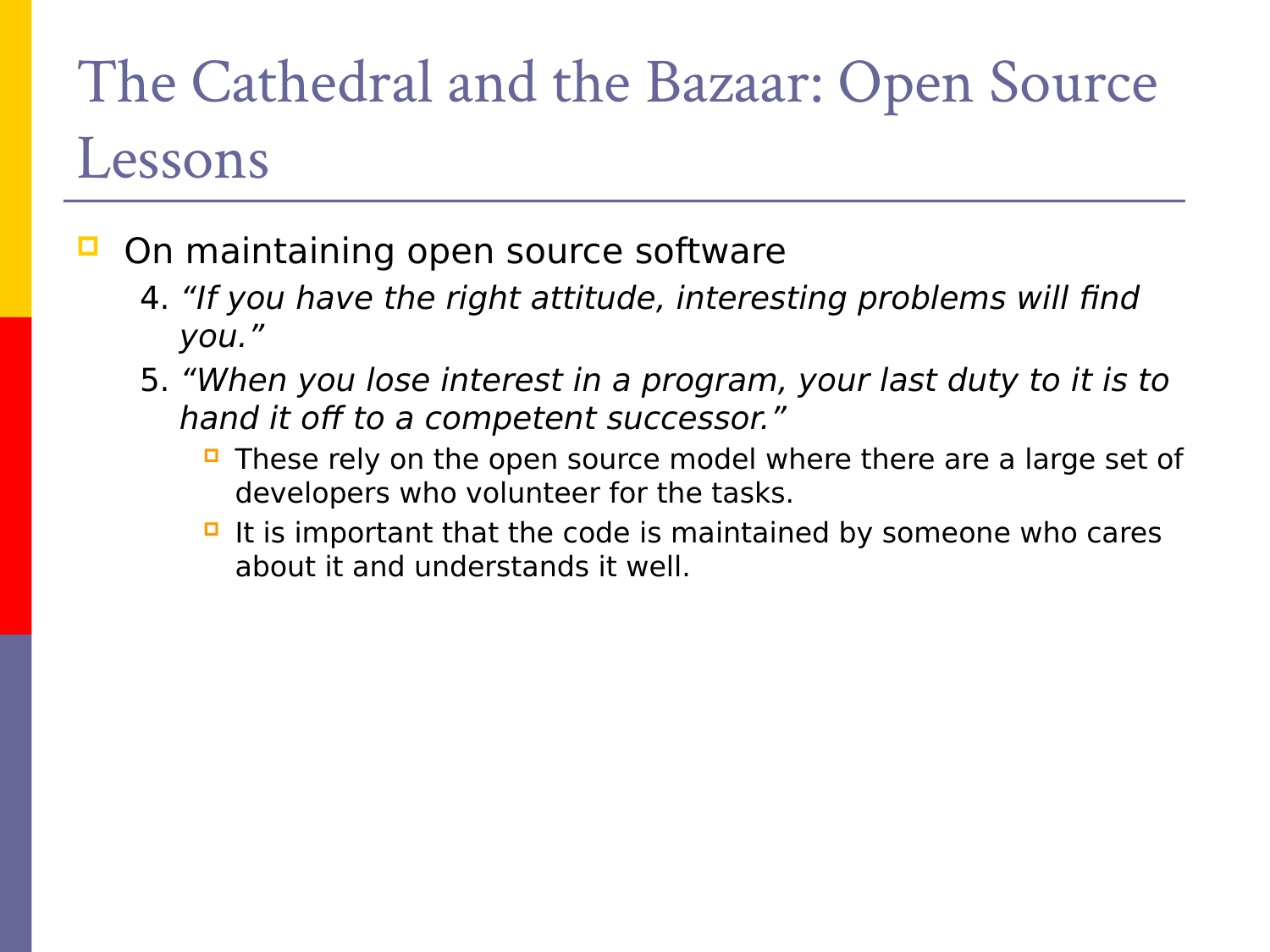

# The Cathedral and the Bazaar: Open Source Lessons
On maintaining open source software
4. “If you have the right attitude, interesting problems will find you.”
5. “When you lose interest in a program, your last duty to it is to hand it off to a competent successor.”
These rely on the open source model where there are a large set of developers who volunteer for the tasks.
It is important that the code is maintained by someone who cares about it and understands it well.